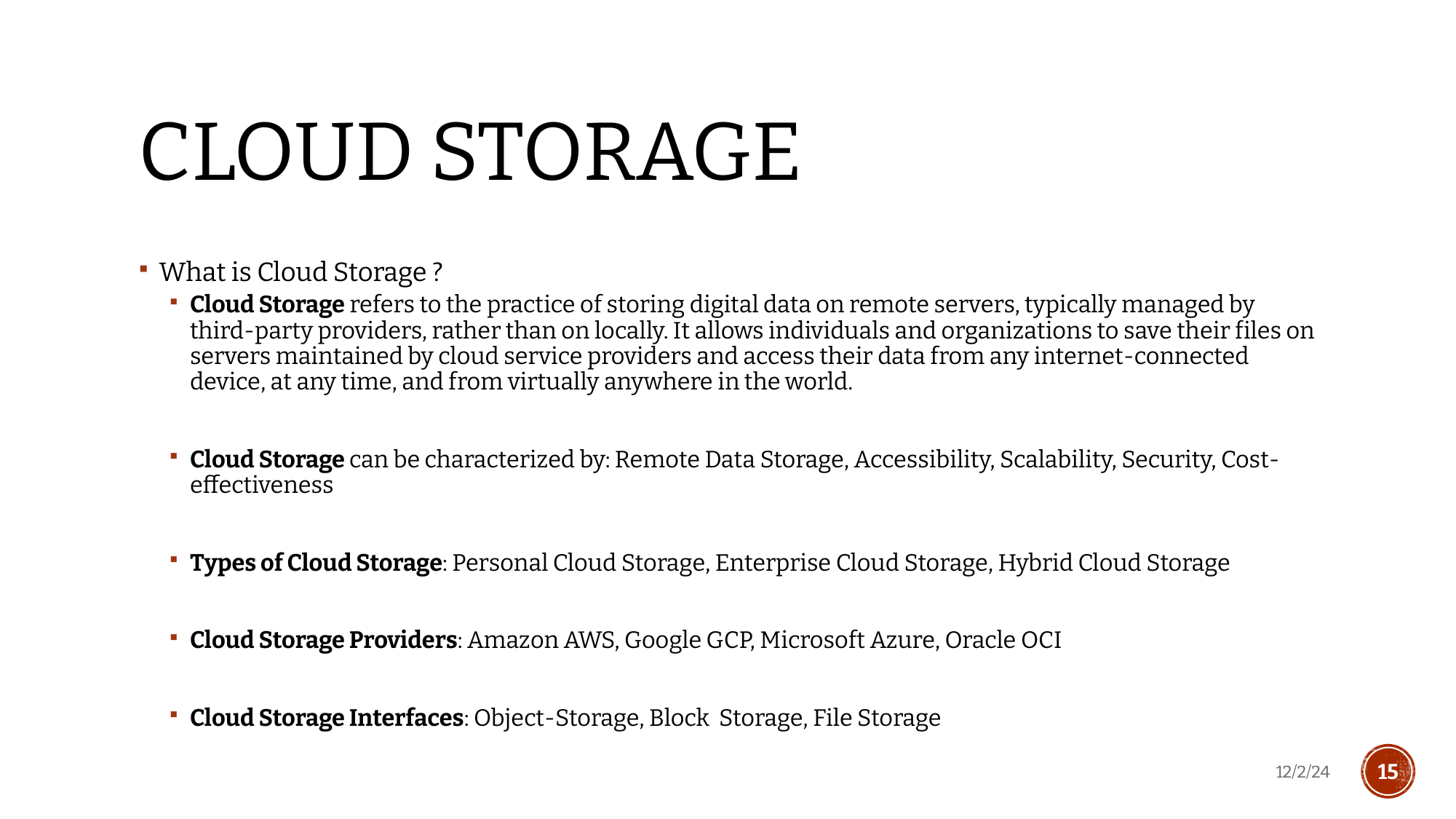

# Cloud Storage
What is Cloud Storage ?
Cloud Storage refers to the practice of storing digital data on remote servers, typically managed by third-party providers, rather than on locally. It allows individuals and organizations to save their files on servers maintained by cloud service providers and access their data from any internet-connected device, at any time, and from virtually anywhere in the world.

Cloud Storage can be characterized by: Remote Data Storage, Accessibility, Scalability, Security, Cost-effectiveness

Types of Cloud Storage: Personal Cloud Storage, Enterprise Cloud Storage, Hybrid Cloud Storage

Cloud Storage Providers: Amazon AWS, Google GCP, Microsoft Azure, Oracle OCI

Cloud Storage Interfaces: Object-Storage, Block  Storage, File Storage
12/2/24
15